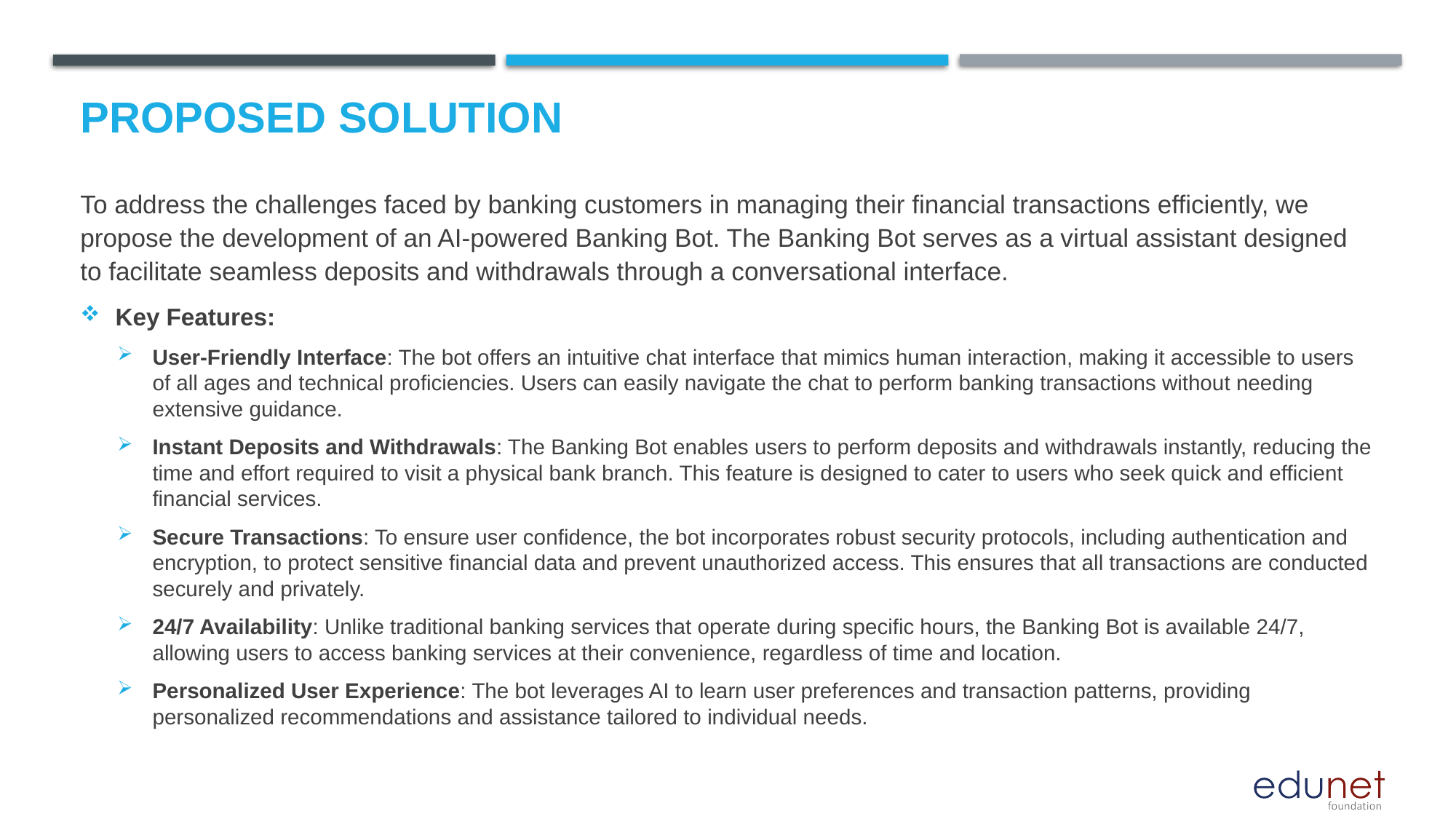

# Proposed Solution
To address the challenges faced by banking customers in managing their financial transactions efficiently, we propose the development of an AI-powered Banking Bot. The Banking Bot serves as a virtual assistant designed to facilitate seamless deposits and withdrawals through a conversational interface.
Key Features:
User-Friendly Interface: The bot offers an intuitive chat interface that mimics human interaction, making it accessible to users of all ages and technical proficiencies. Users can easily navigate the chat to perform banking transactions without needing extensive guidance.
Instant Deposits and Withdrawals: The Banking Bot enables users to perform deposits and withdrawals instantly, reducing the time and effort required to visit a physical bank branch. This feature is designed to cater to users who seek quick and efficient financial services.
Secure Transactions: To ensure user confidence, the bot incorporates robust security protocols, including authentication and encryption, to protect sensitive financial data and prevent unauthorized access. This ensures that all transactions are conducted securely and privately.
24/7 Availability: Unlike traditional banking services that operate during specific hours, the Banking Bot is available 24/7, allowing users to access banking services at their convenience, regardless of time and location.
Personalized User Experience: The bot leverages AI to learn user preferences and transaction patterns, providing personalized recommendations and assistance tailored to individual needs.